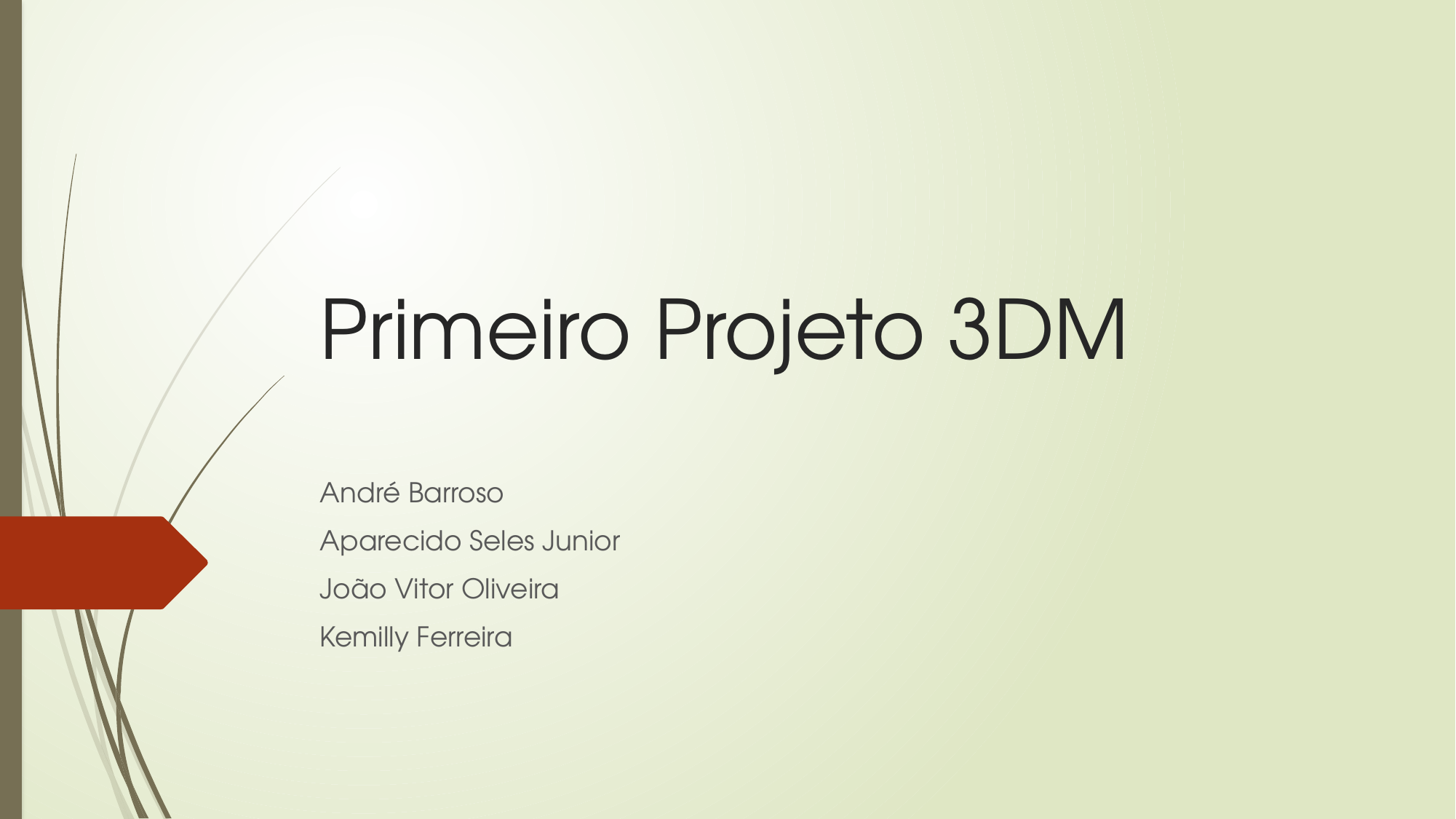

# Primeiro Projeto 3DM
André Barroso
Aparecido Seles Junior
João Vitor Oliveira
Kemilly Ferreira